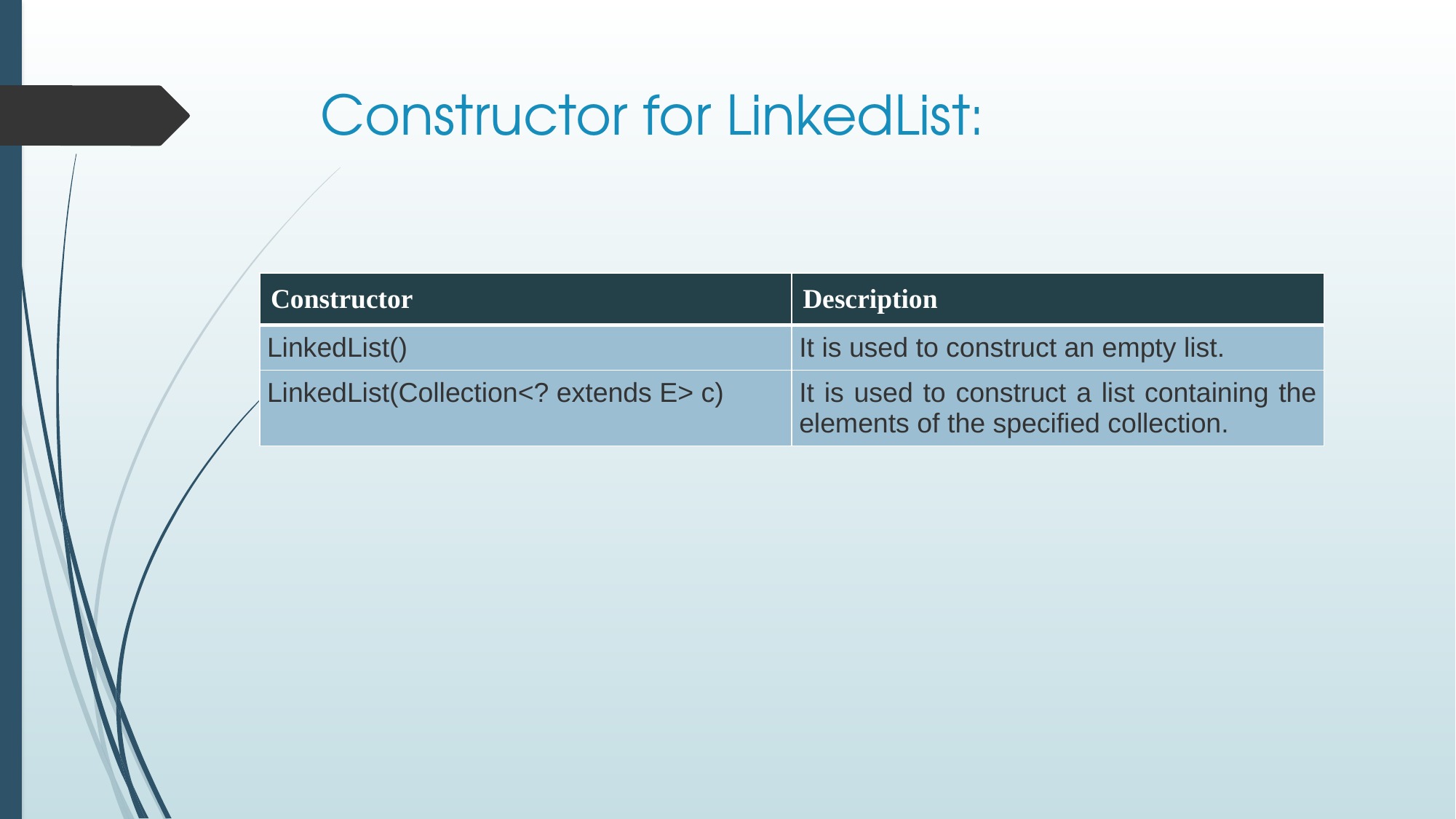

# Constructor for LinkedList:
| Constructor | Description |
| --- | --- |
| LinkedList() | It is used to construct an empty list. |
| LinkedList(Collection<? extends E> c) | It is used to construct a list containing the elements of the specified collection. |